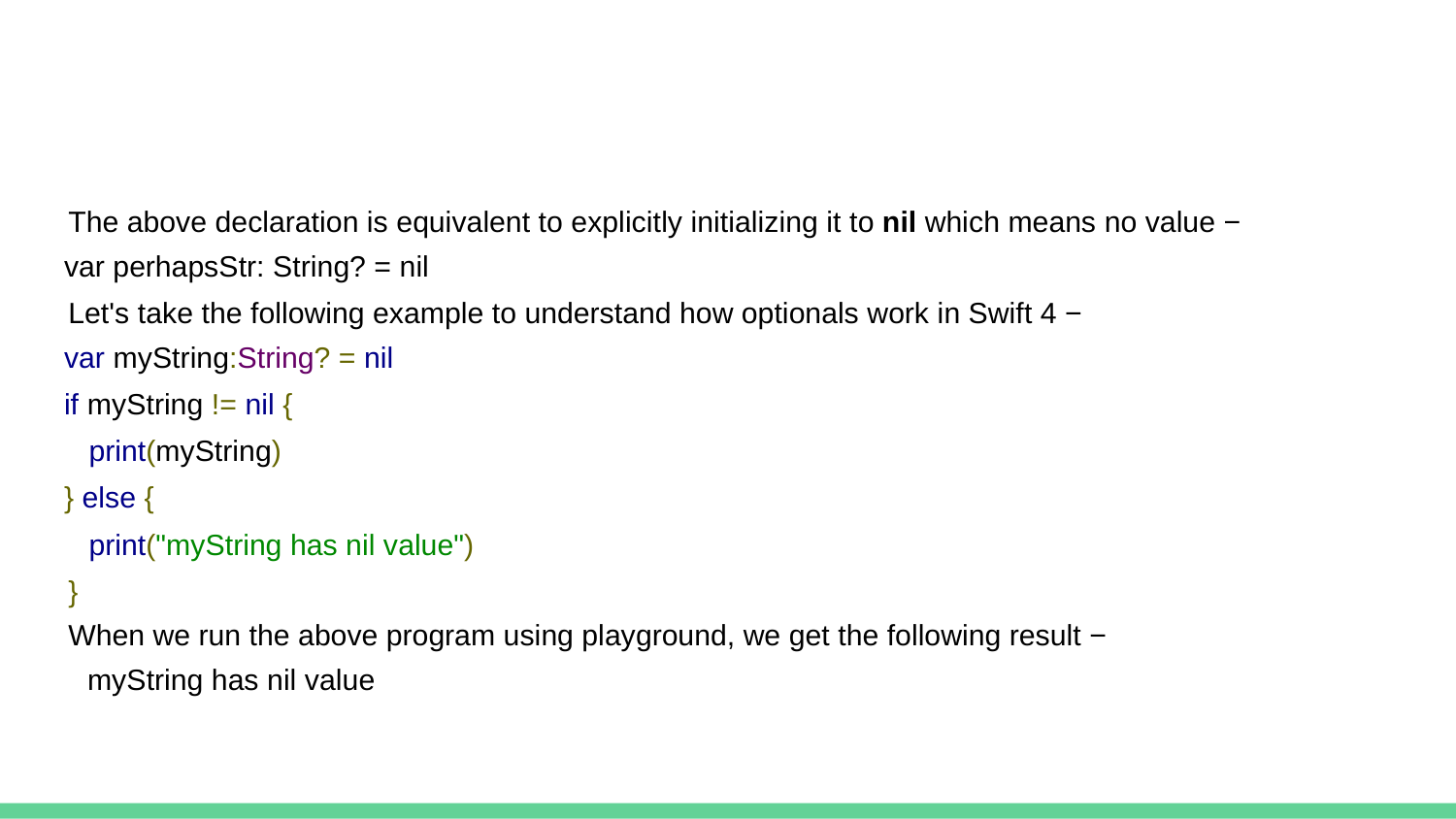

#
The above declaration is equivalent to explicitly initializing it to nil which means no value −
var perhapsStr: String? = nil
Let's take the following example to understand how optionals work in Swift 4 −
var myString:String? = nil
if myString != nil {
   print(myString)
} else {
   print("myString has nil value")
}
When we run the above program using playground, we get the following result −
myString has nil value